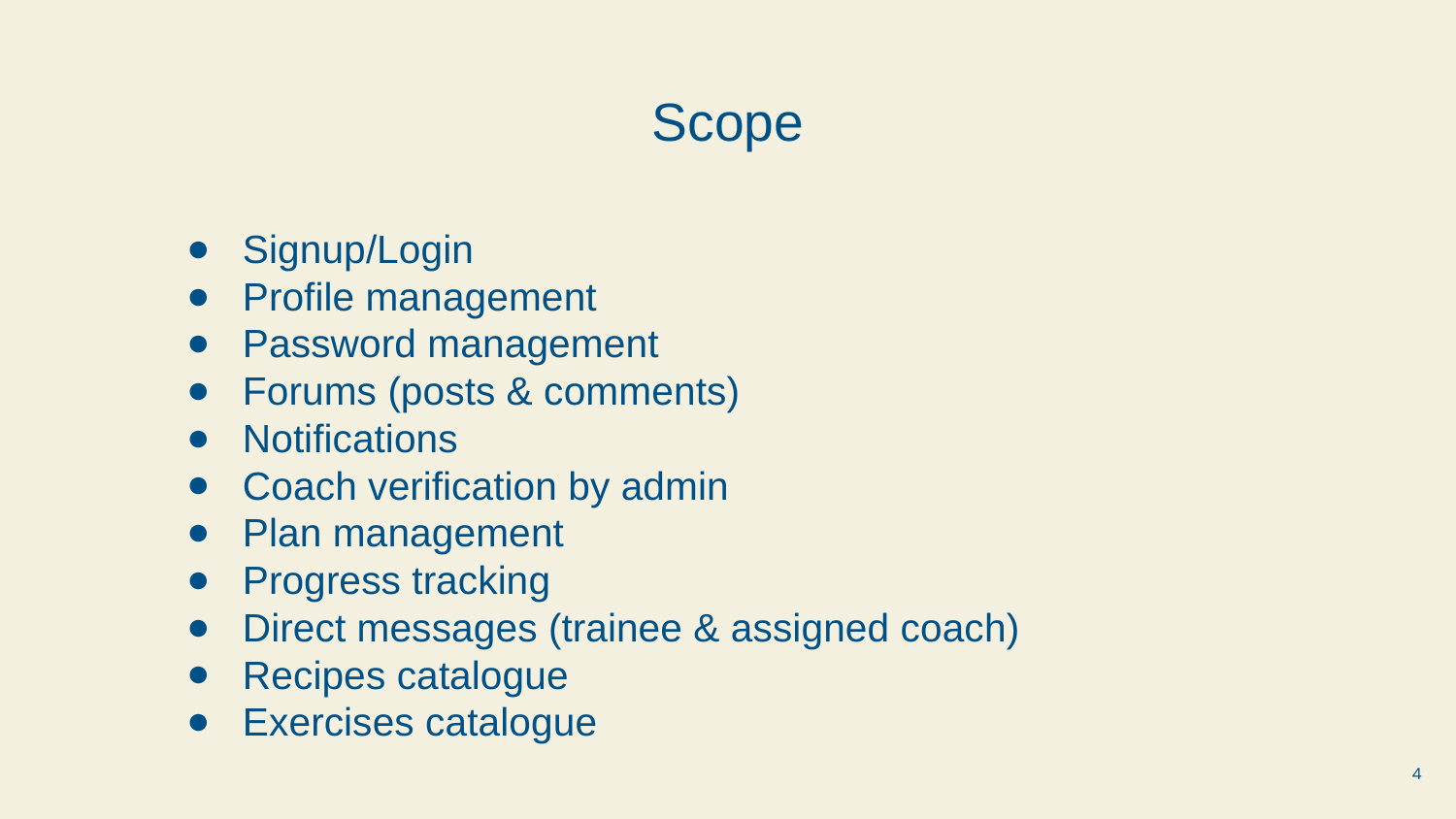

Scope
Signup/Login
Profile management
Password management
Forums (posts & comments)
Notifications
Coach verification by admin
Plan management
Progress tracking
Direct messages (trainee & assigned coach)
Recipes catalogue
Exercises catalogue
4